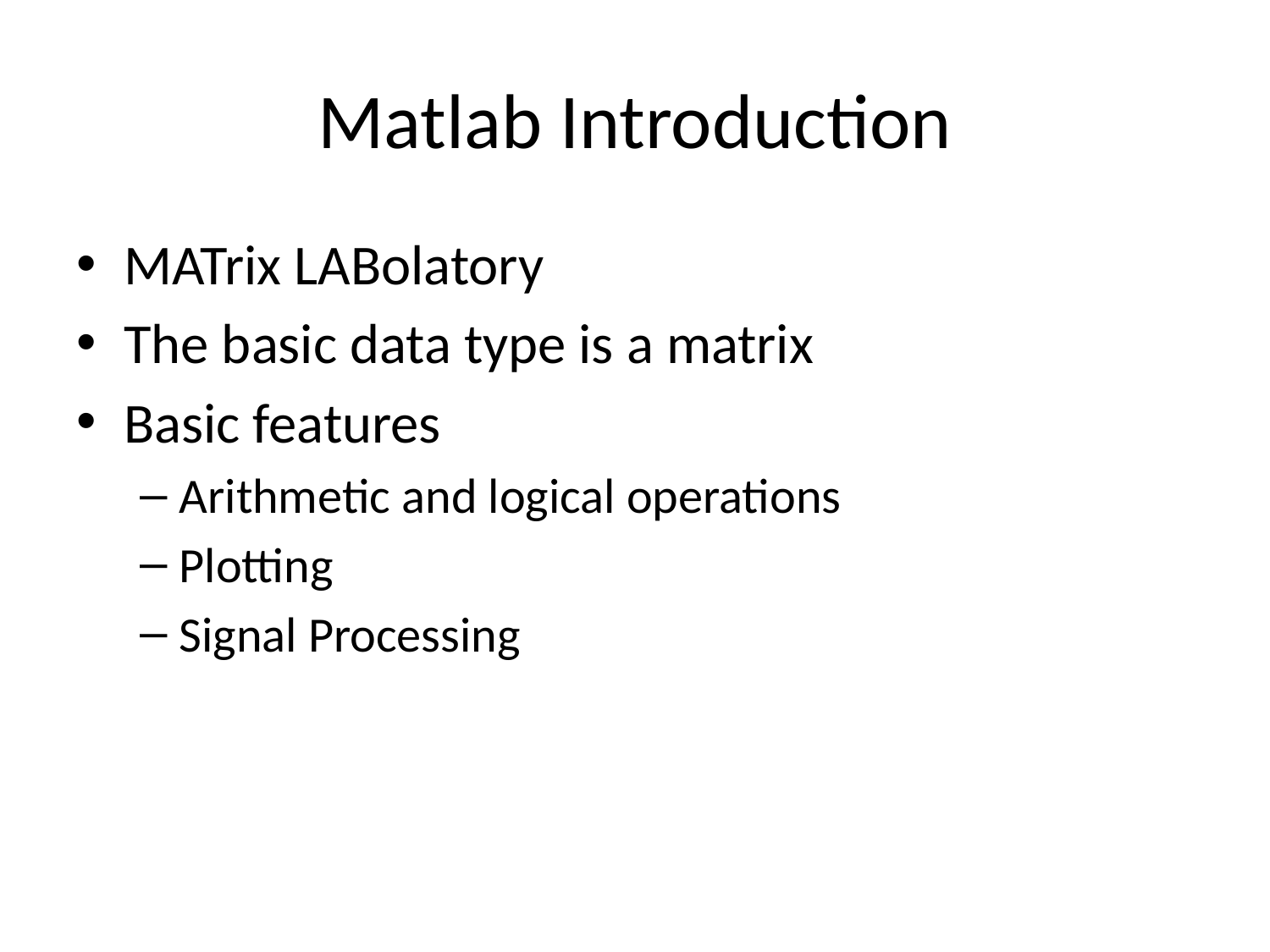

# Matlab Introduction
MATrix LABolatory
The basic data type is a matrix
Basic features
Arithmetic and logical operations
Plotting
Signal Processing